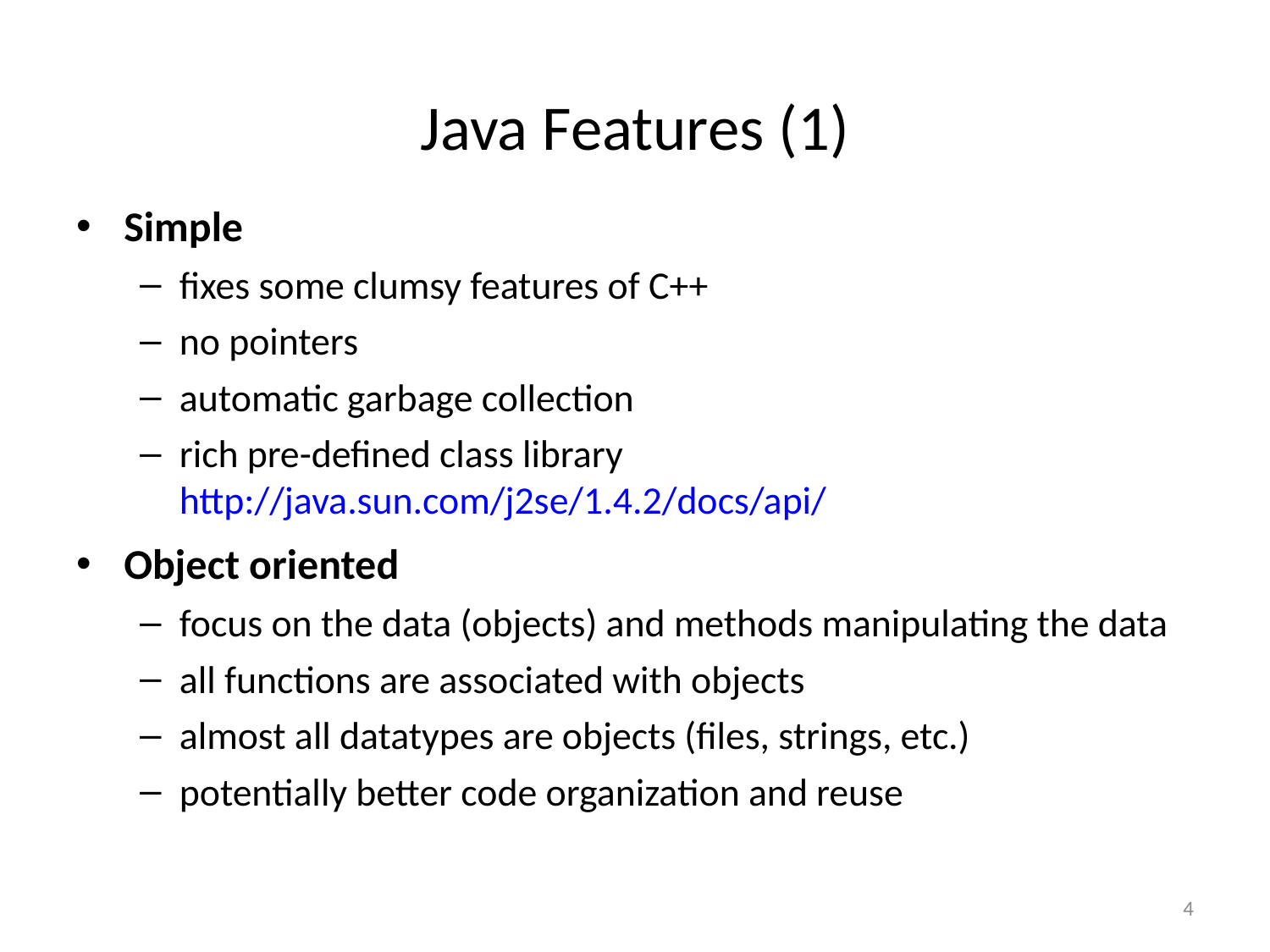

# Java Features (1)
Simple
fixes some clumsy features of C++
no pointers
automatic garbage collection
rich pre-defined class library http://java.sun.com/j2se/1.4.2/docs/api/
Object oriented
focus on the data (objects) and methods manipulating the data
all functions are associated with objects
almost all datatypes are objects (files, strings, etc.)
potentially better code organization and reuse
4